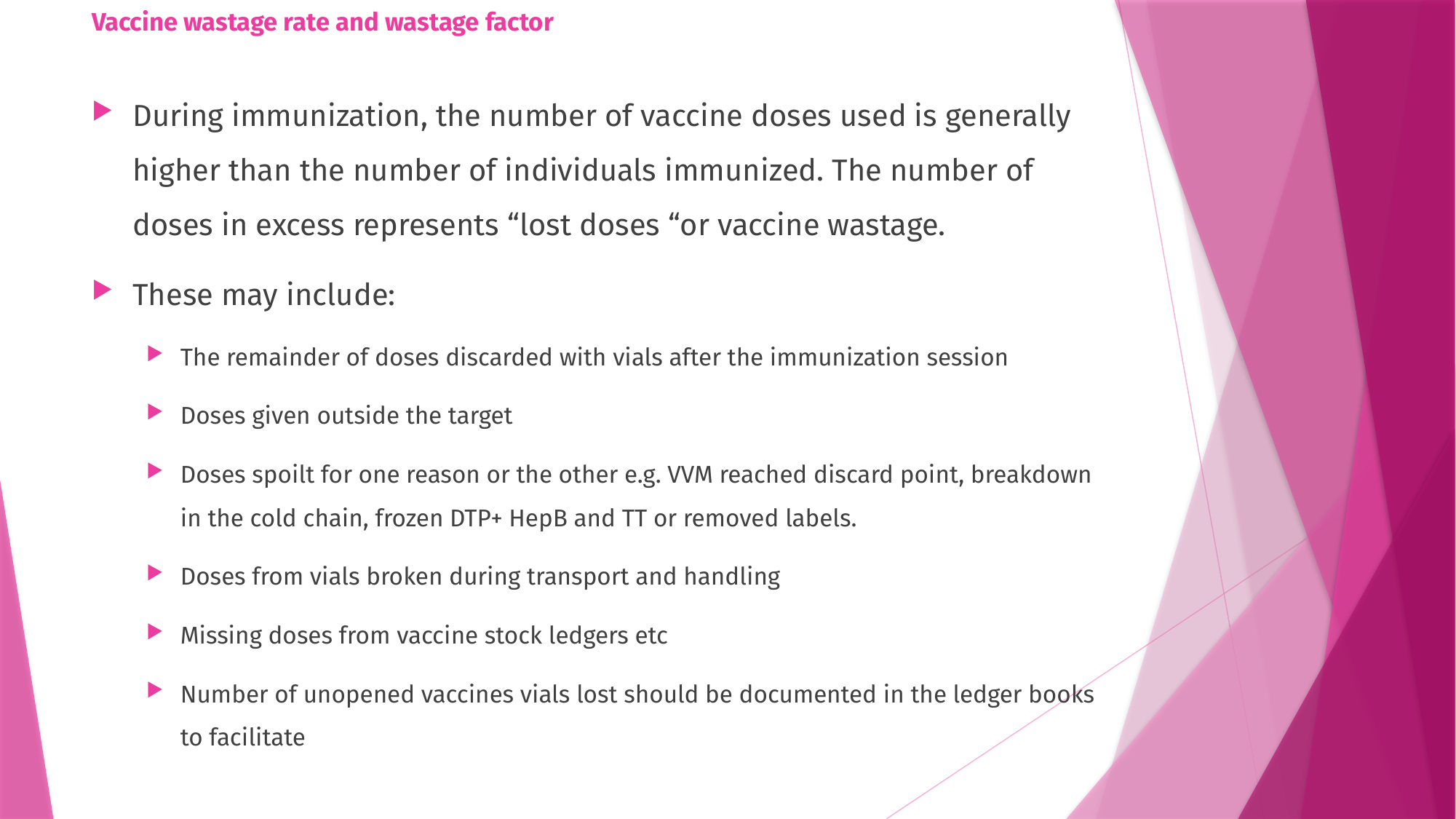

# Vaccine wastage rate and wastage factor
During immunization, the number of vaccine doses used is generally higher than the number of individuals immunized. The number of doses in excess represents “lost doses “or vaccine wastage.
These may include:
The remainder of doses discarded with vials after the immunization session
Doses given outside the target
Doses spoilt for one reason or the other e.g. VVM reached discard point, breakdown in the cold chain, frozen DTP+ HepB and TT or removed labels.
Doses from vials broken during transport and handling
Missing doses from vaccine stock ledgers etc
Number of unopened vaccines vials lost should be documented in the ledger books to facilitate